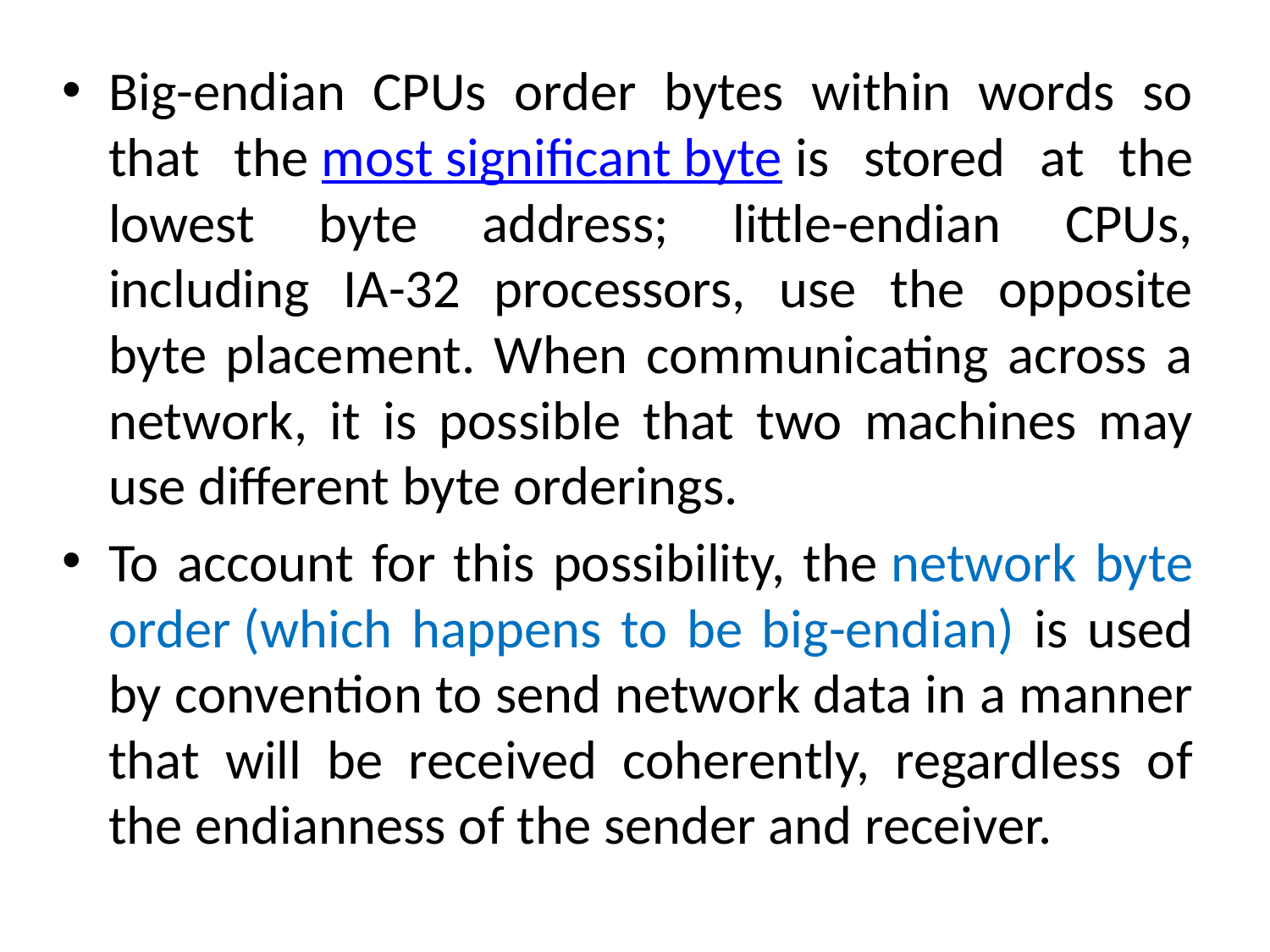

Big-endian CPUs order bytes within words so that the most significant byte is stored at the lowest byte address; little-endian CPUs, including IA-32 processors, use the opposite byte placement. When communicating across a network, it is possible that two machines may use different byte orderings.
To account for this possibility, the network byte order (which happens to be big-endian) is used by convention to send network data in a manner that will be received coherently, regardless of the endianness of the sender and receiver.